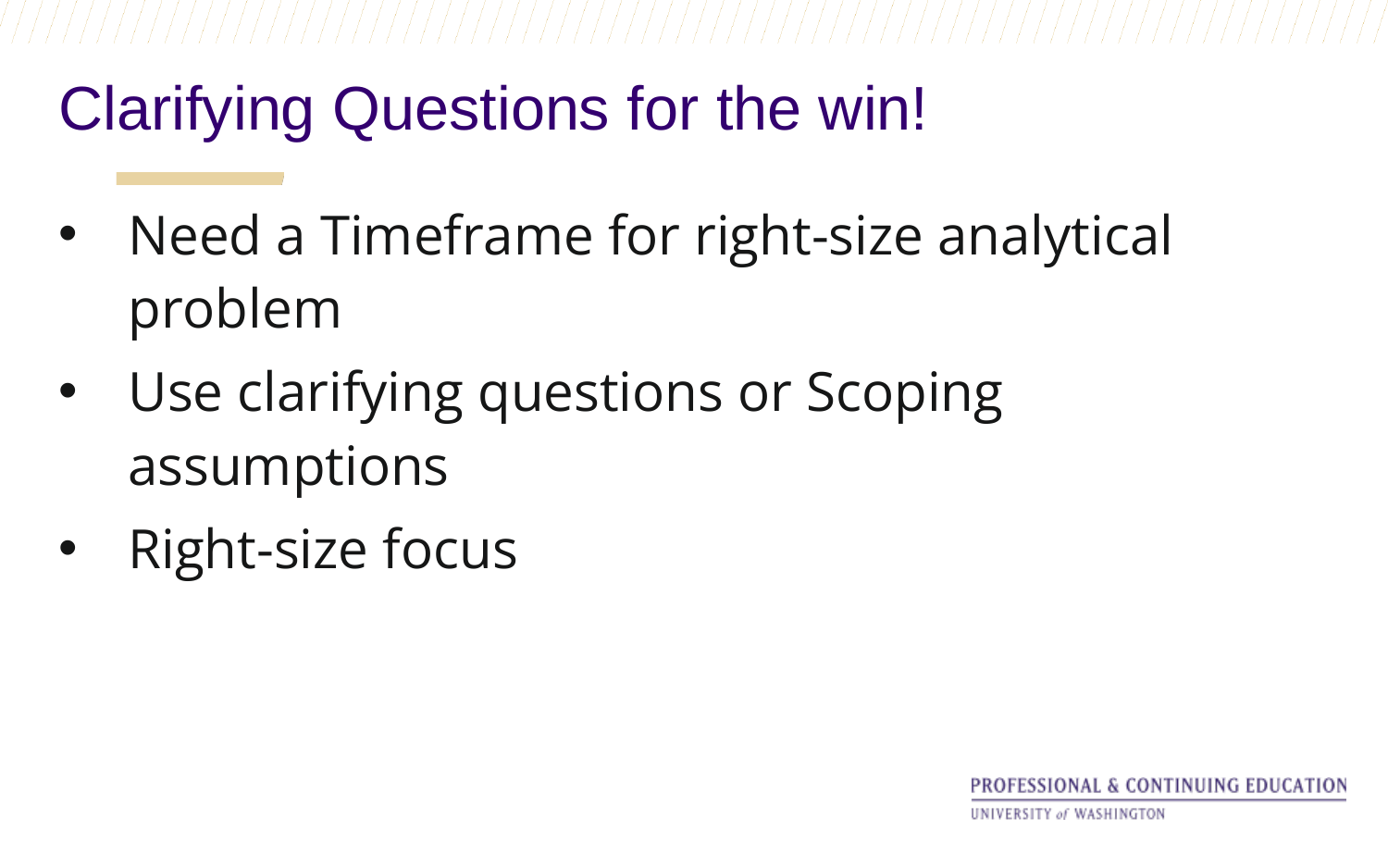

Clarifying Questions for the win!
Need a Timeframe for right-size analytical problem
Use clarifying questions or Scoping assumptions
Right-size focus